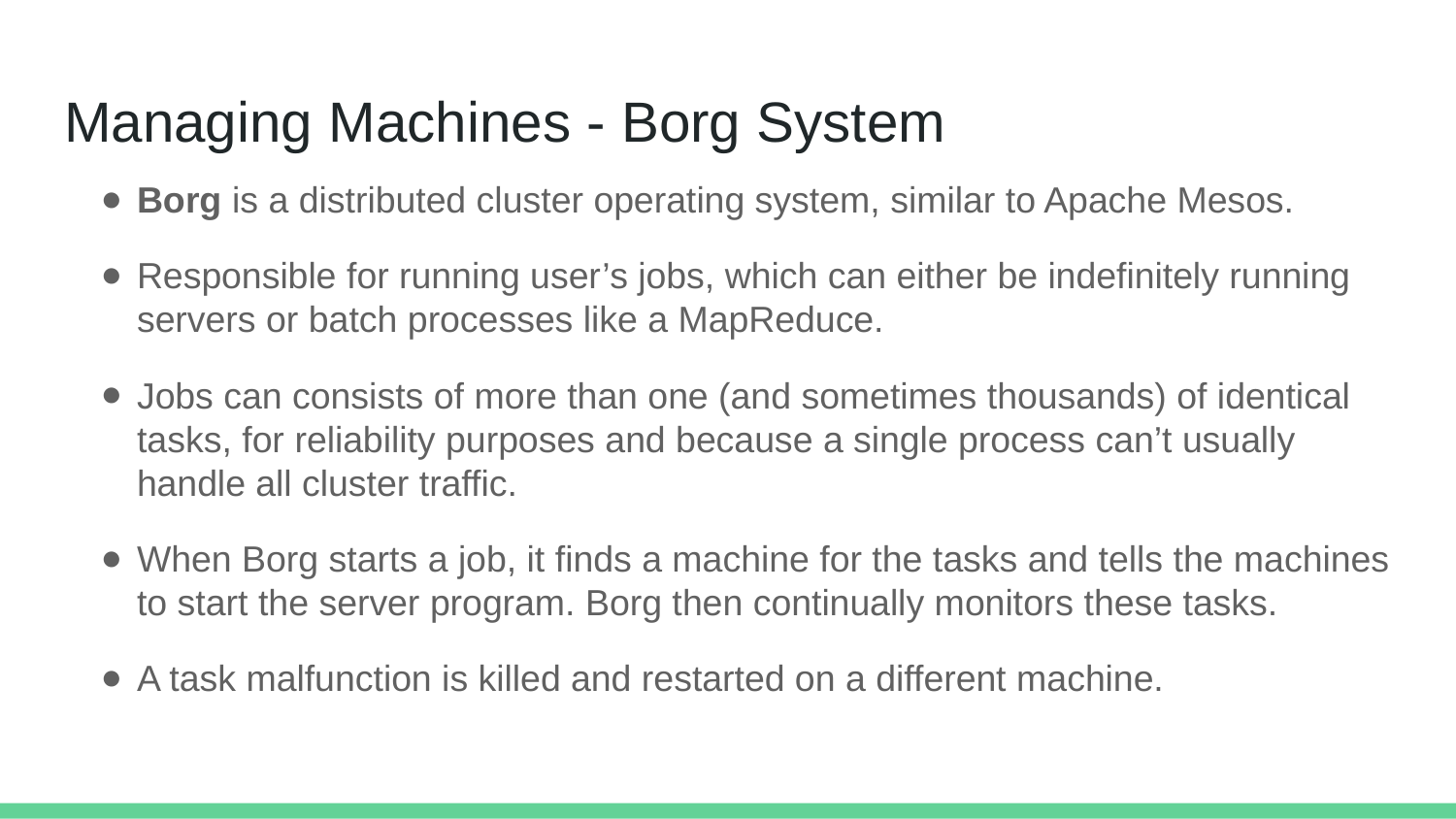

# Managing Machines - Borg System
Borg is a distributed cluster operating system, similar to Apache Mesos.
Responsible for running user’s jobs, which can either be indefinitely running servers or batch processes like a MapReduce.
Jobs can consists of more than one (and sometimes thousands) of identical tasks, for reliability purposes and because a single process can’t usually handle all cluster traffic.
When Borg starts a job, it finds a machine for the tasks and tells the machines to start the server program. Borg then continually monitors these tasks.
A task malfunction is killed and restarted on a different machine.